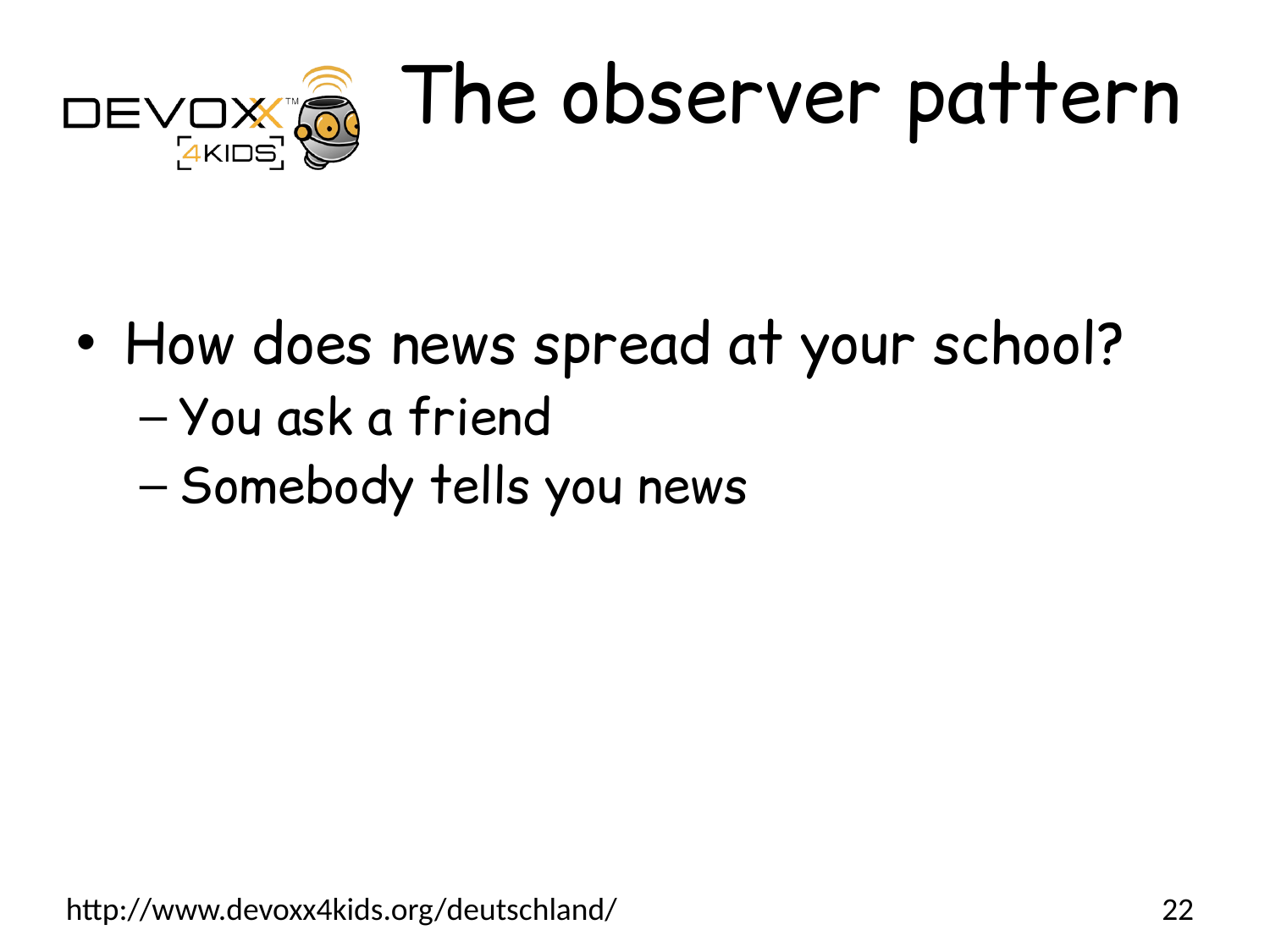

# The observer pattern

How does news spread at your school?
You ask a friend
Somebody tells you news

22